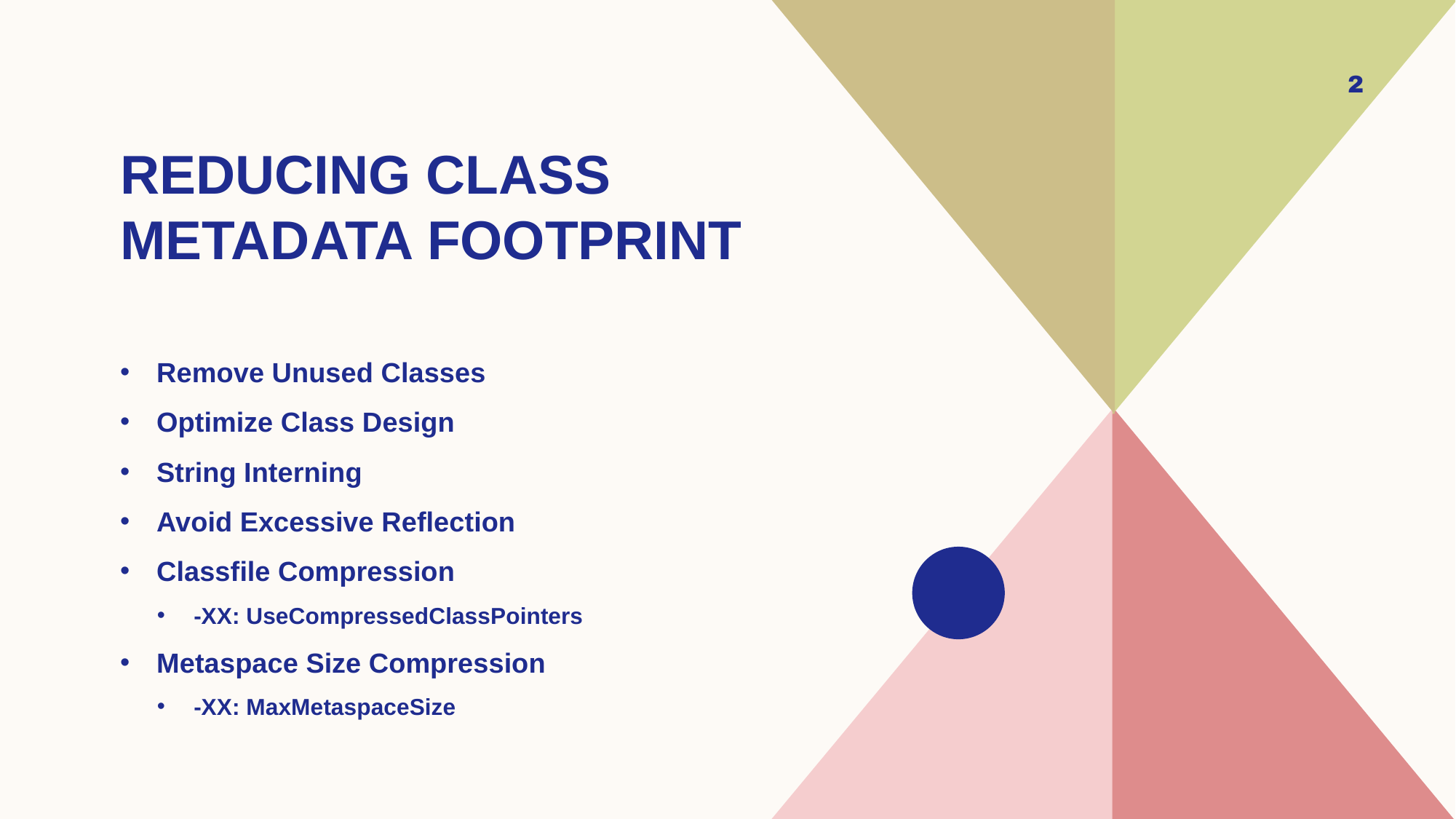

2
# Reducing Class Metadata Footprint
Remove Unused Classes
Optimize Class Design
String Interning
Avoid Excessive Reflection
Classfile Compression
-XX: UseCompressedClassPointers
Metaspace Size Compression
-XX: MaxMetaspaceSize